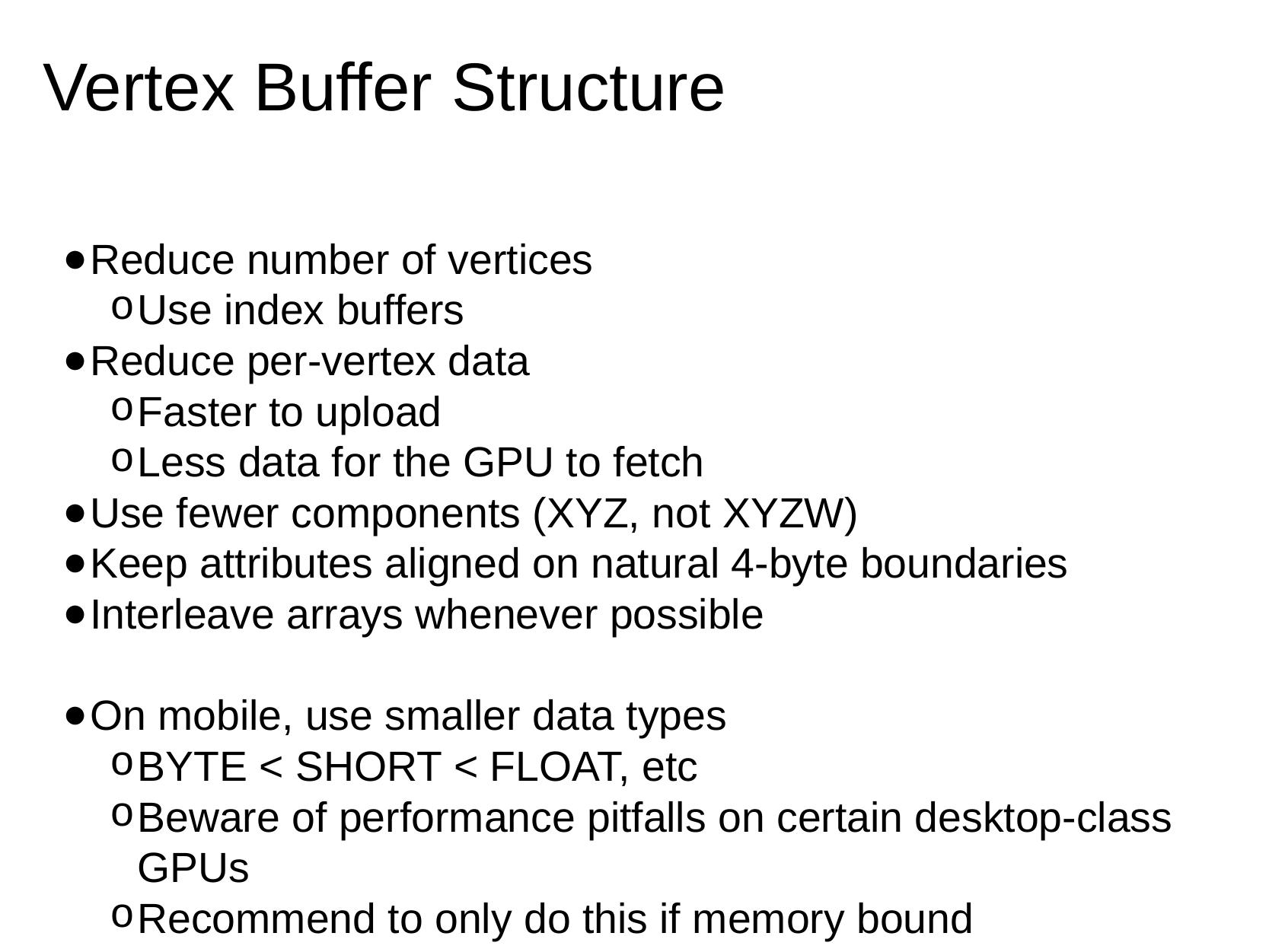

# Vertex Buffer Structure
Reduce number of vertices
Use index buffers
Reduce per-vertex data
Faster to upload
Less data for the GPU to fetch
Use fewer components (XYZ, not XYZW)
Keep attributes aligned on natural 4-byte boundaries
Interleave arrays whenever possible

On mobile, use smaller data types
BYTE < SHORT < FLOAT, etc
Beware of performance pitfalls on certain desktop-class GPUs
Recommend to only do this if memory bound (mobile/netbook/etc)